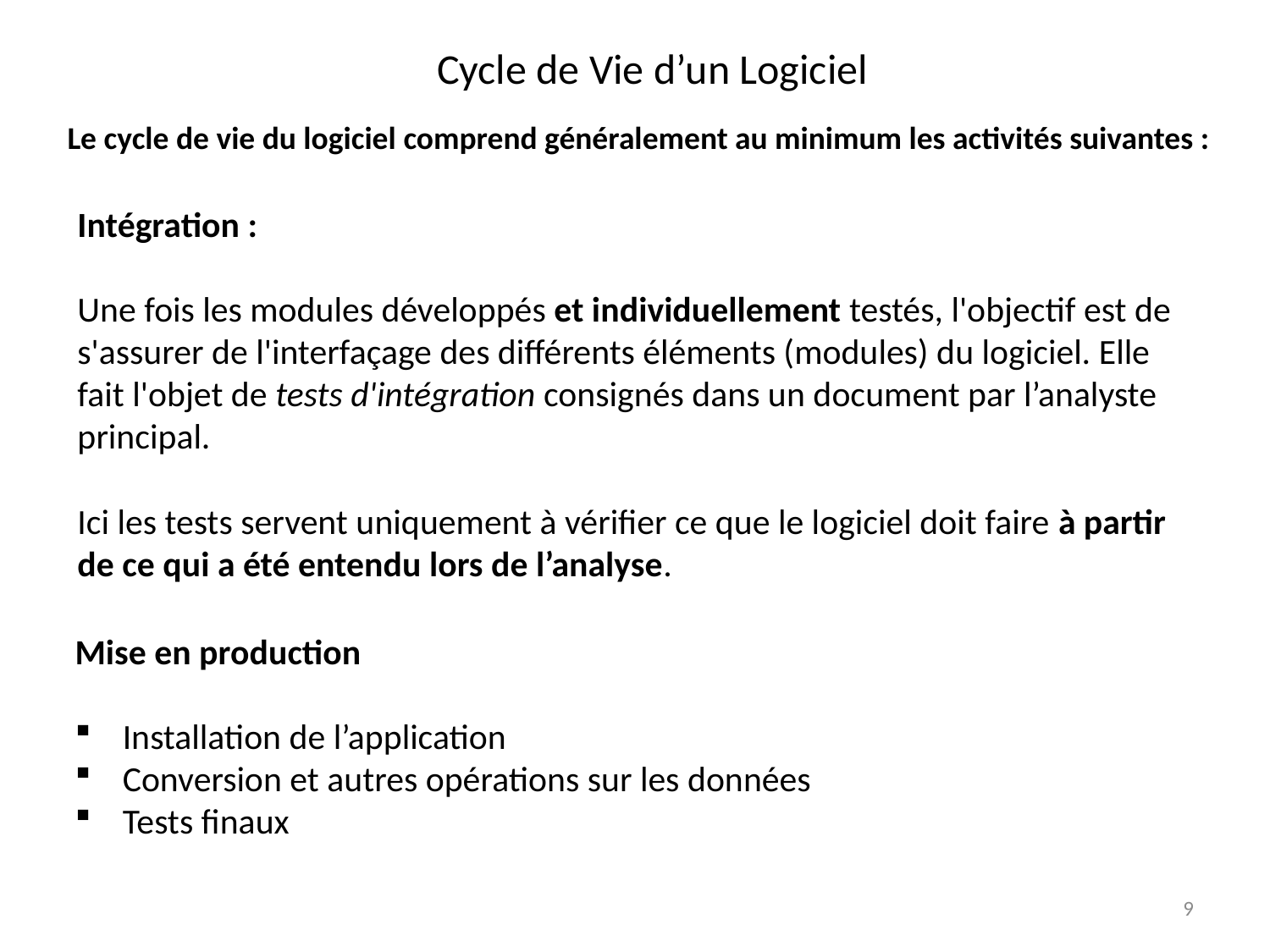

Cycle de Vie d’un Logiciel
Le cycle de vie du logiciel comprend généralement au minimum les activités suivantes :
Intégration :

Une fois les modules développés et individuellement testés, l'objectif est de s'assurer de l'interfaçage des différents éléments (modules) du logiciel. Elle fait l'objet de tests d'intégration consignés dans un document par l’analyste principal.

Ici les tests servent uniquement à vérifier ce que le logiciel doit faire à partir de ce qui a été entendu lors de l’analyse.
Mise en production

Installation de l’application
Conversion et autres opérations sur les données
Tests finaux
9